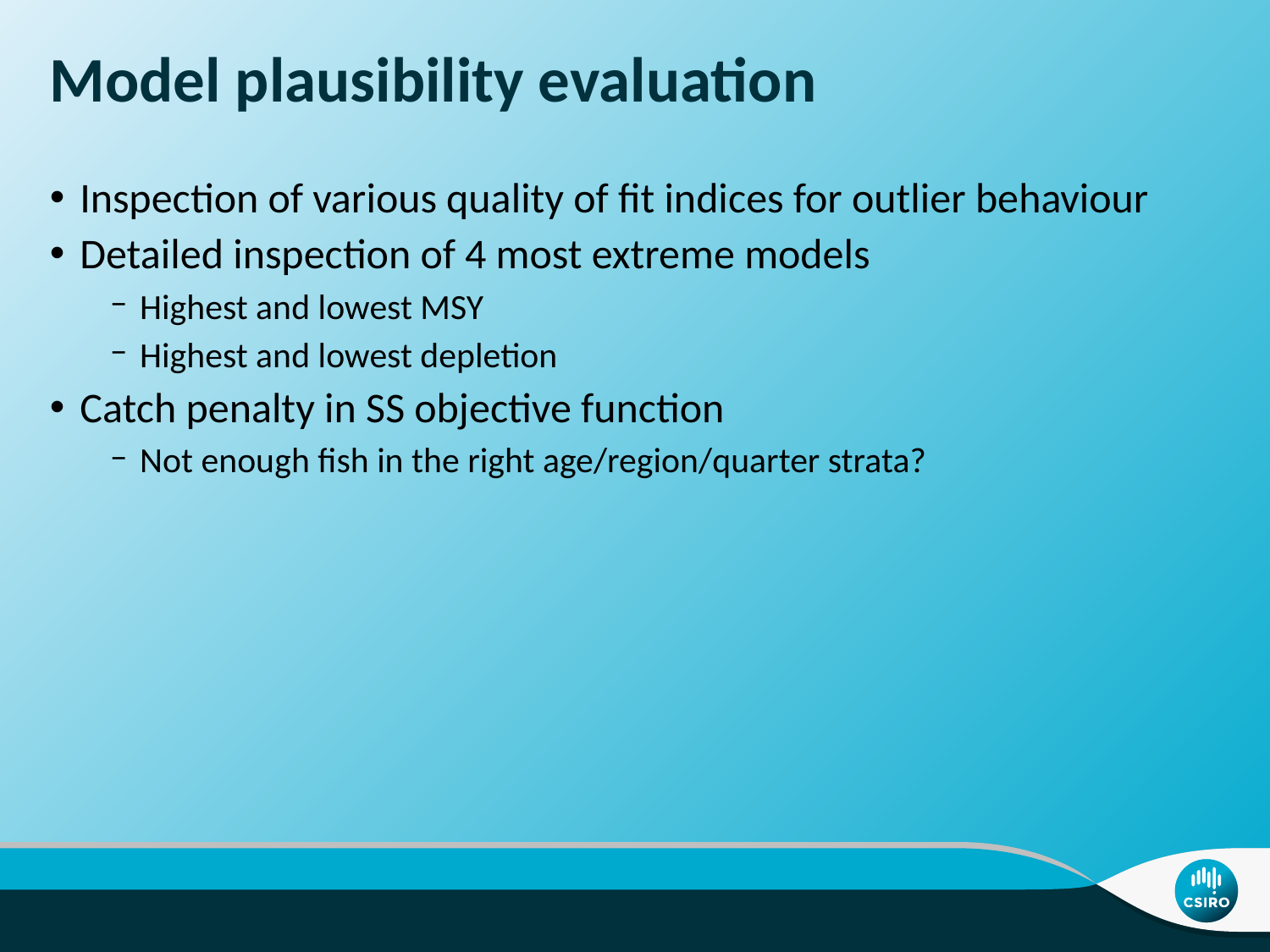

# Model plausibility evaluation
Inspection of various quality of fit indices for outlier behaviour
Detailed inspection of 4 most extreme models
Highest and lowest MSY
Highest and lowest depletion
Catch penalty in SS objective function
Not enough fish in the right age/region/quarter strata?